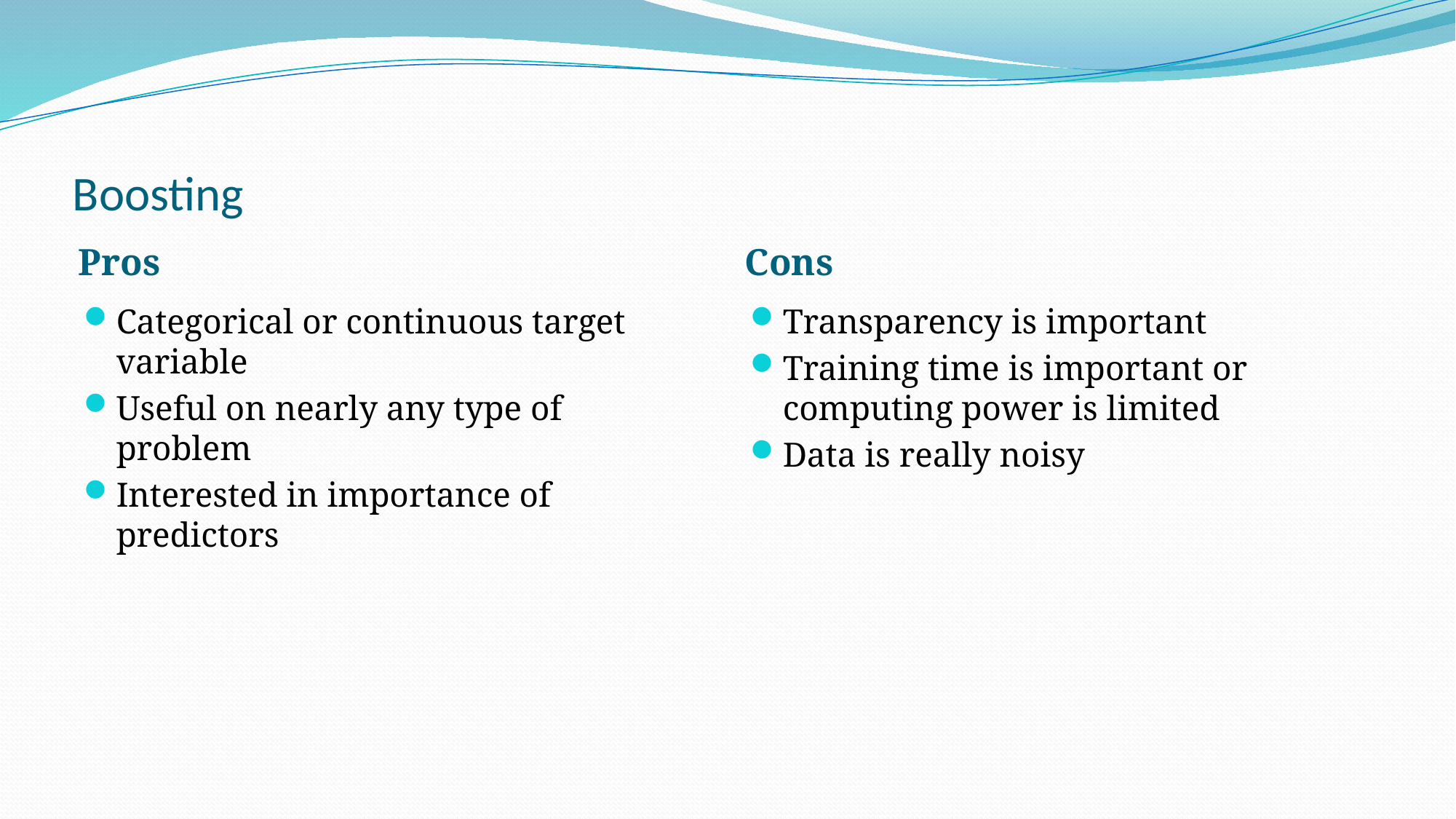

# Boosting
Pros
Cons
Categorical or continuous target variable
Useful on nearly any type of problem
Interested in importance of predictors

Transparency is important
Training time is important or computing power is limited
Data is really noisy